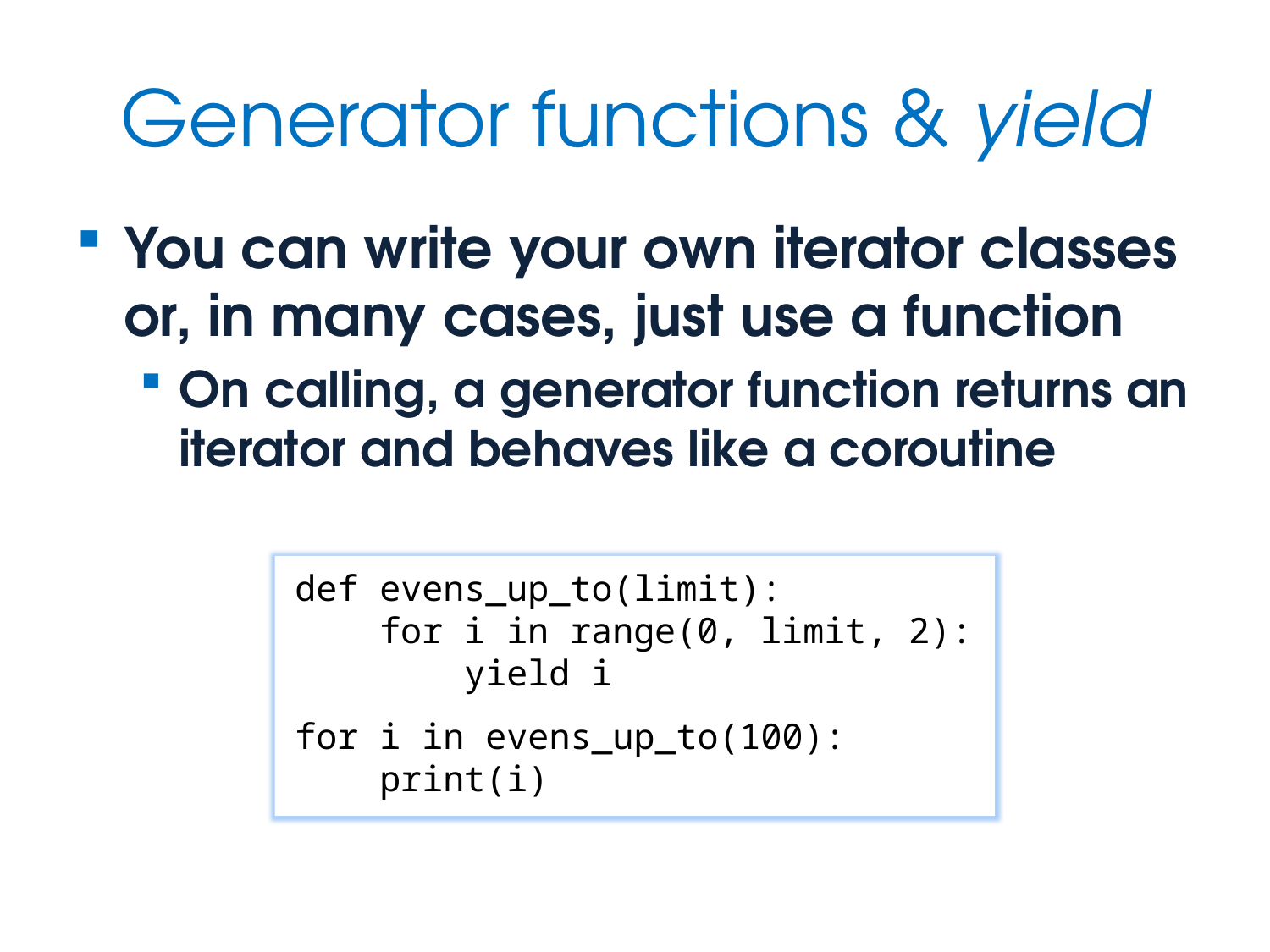

# Generator functions & yield
You can write your own iterator classes or, in many cases, just use a function
On calling, a generator function returns an iterator and behaves like a coroutine
def evens_up_to(limit):
    for i in range(0, limit, 2):
        yield i
for i in evens_up_to(100):
    print(i)